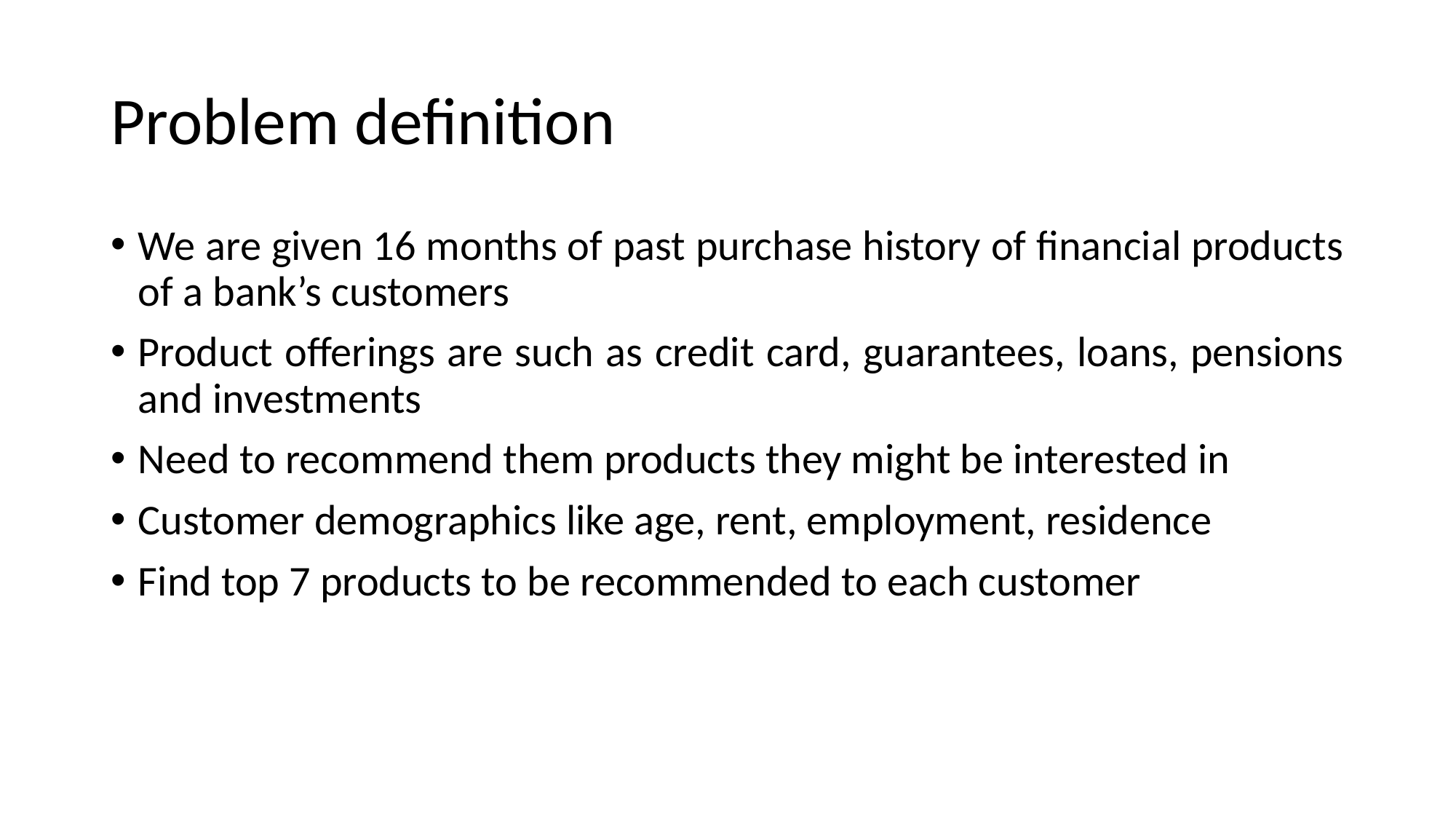

# Problem definition
We are given 16 months of past purchase history of financial products of a bank’s customers
Product offerings are such as credit card, guarantees, loans, pensions and investments
Need to recommend them products they might be interested in
Customer demographics like age, rent, employment, residence
Find top 7 products to be recommended to each customer